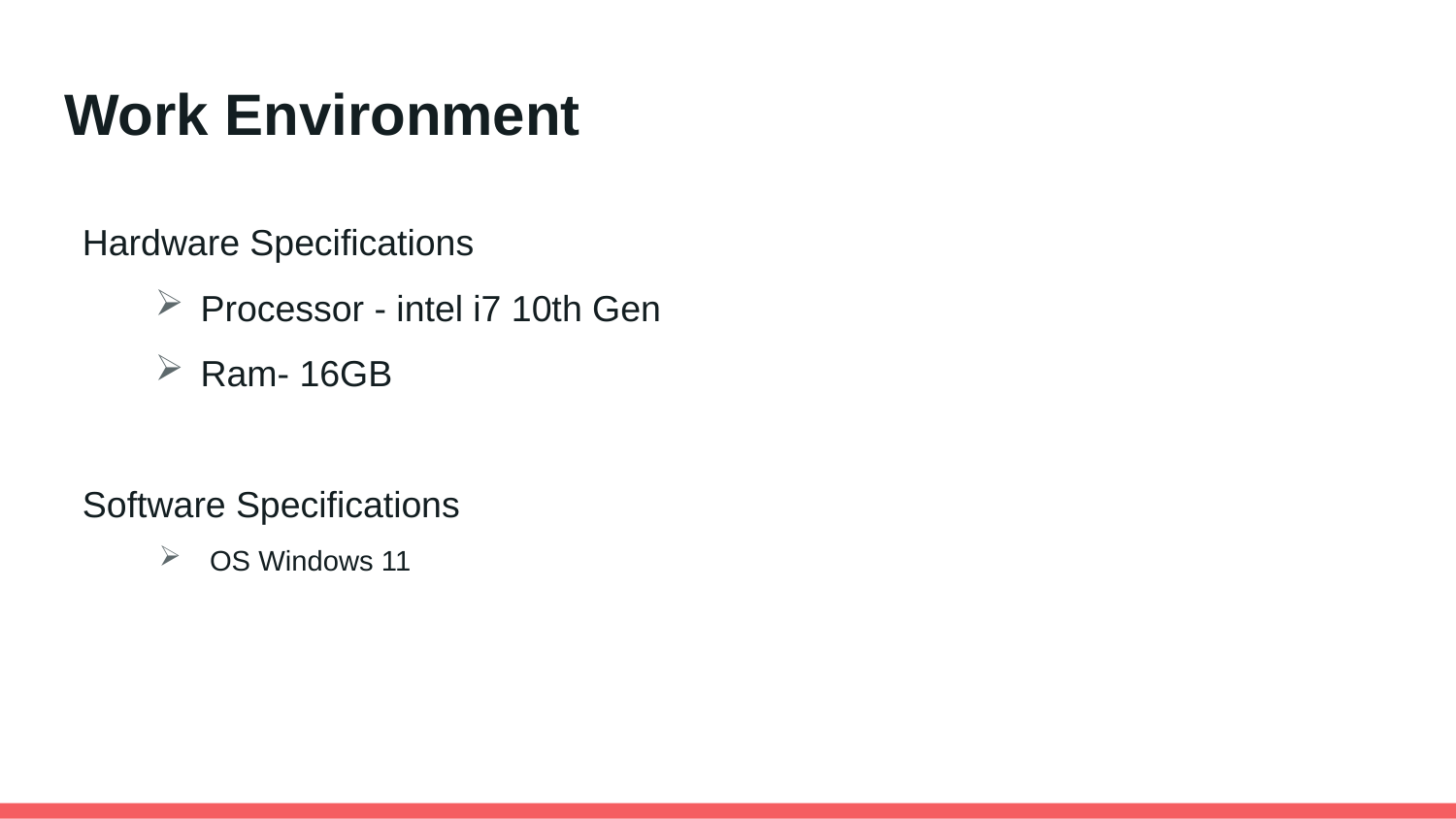

# Work Environment
Hardware Specifications
Processor - intel i7 10th Gen
Ram- 16GB

Software Specifications
OS Windows 11